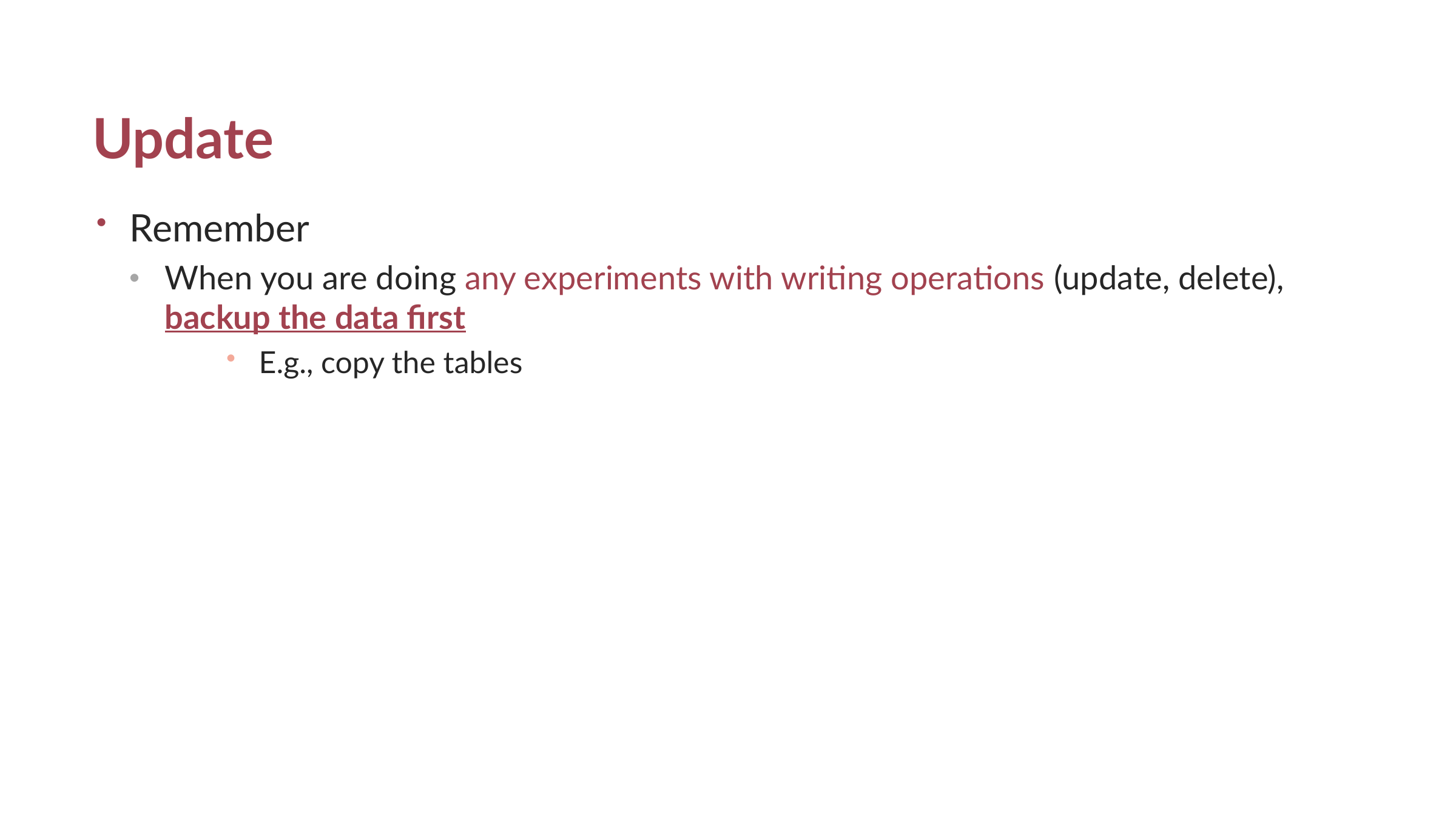

# Update
Remember
When you are doing any experiments with writing operations (update, delete), backup the data first
E.g., copy the tables